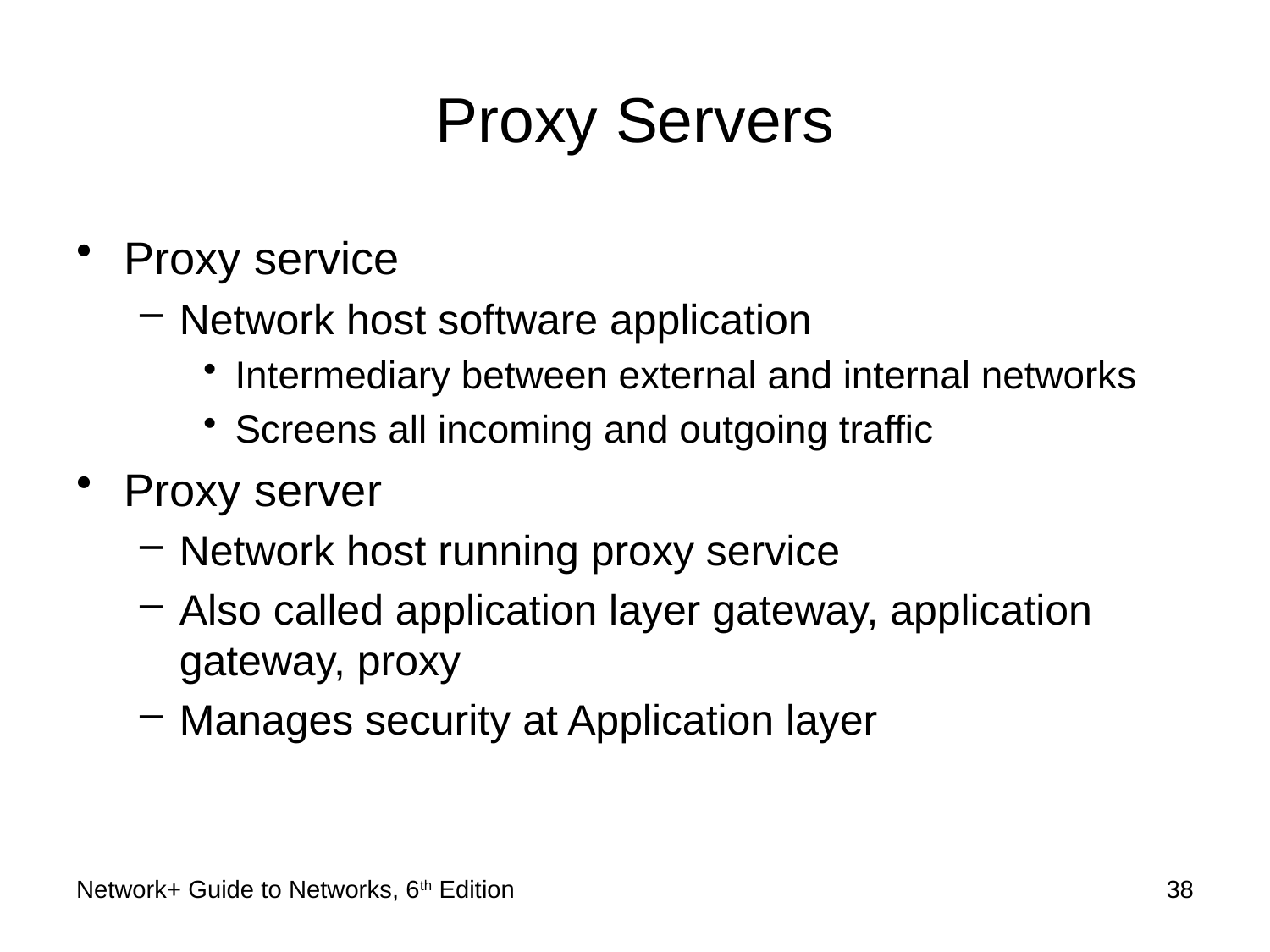

# Proxy Servers
Proxy service
Network host software application
Intermediary between external and internal networks
Screens all incoming and outgoing traffic
Proxy server
Network host running proxy service
Also called application layer gateway, application gateway, proxy
Manages security at Application layer
Network+ Guide to Networks, 6th Edition
38